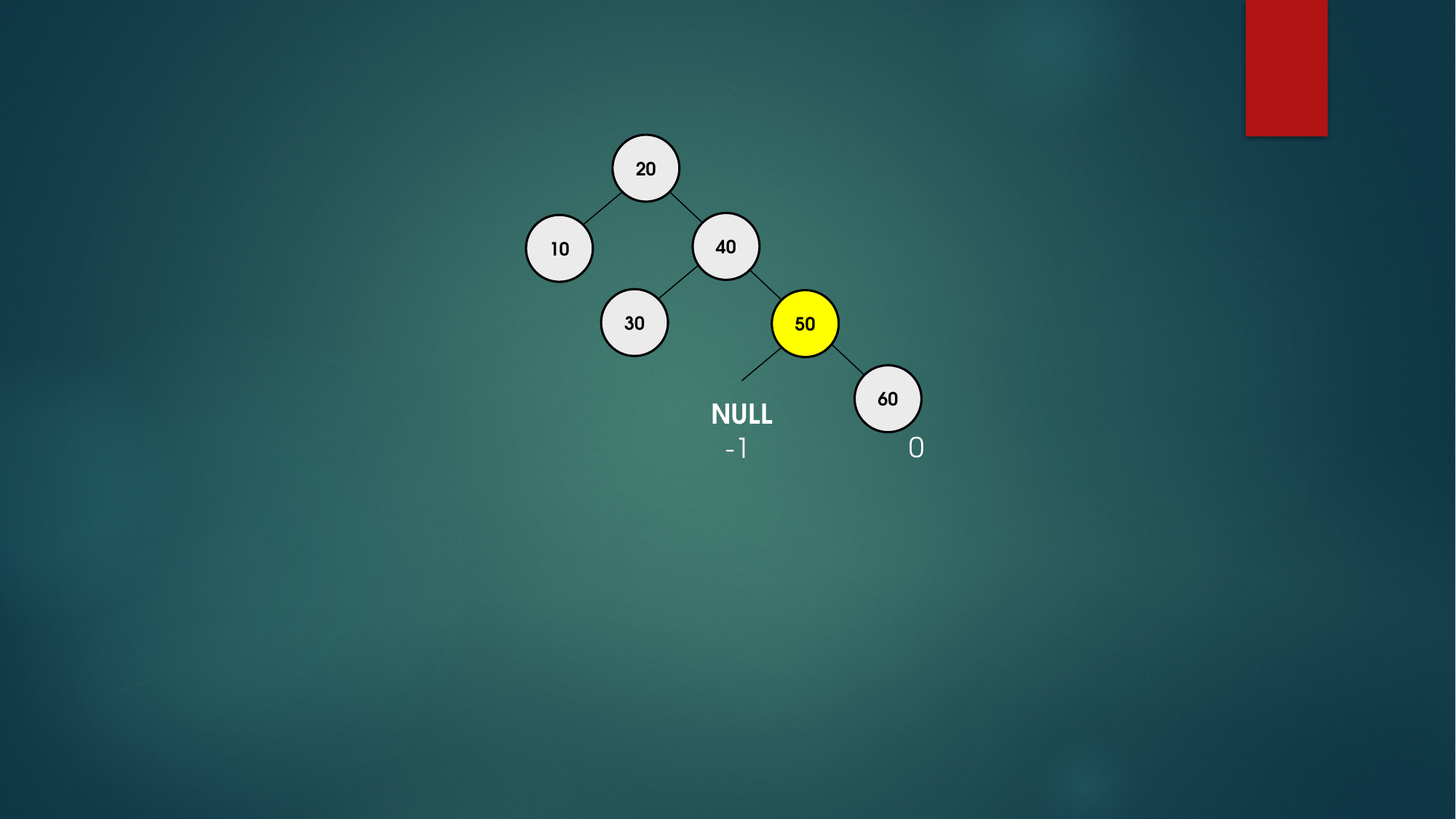

20
40
10
30
50
60
NULL
0
-1